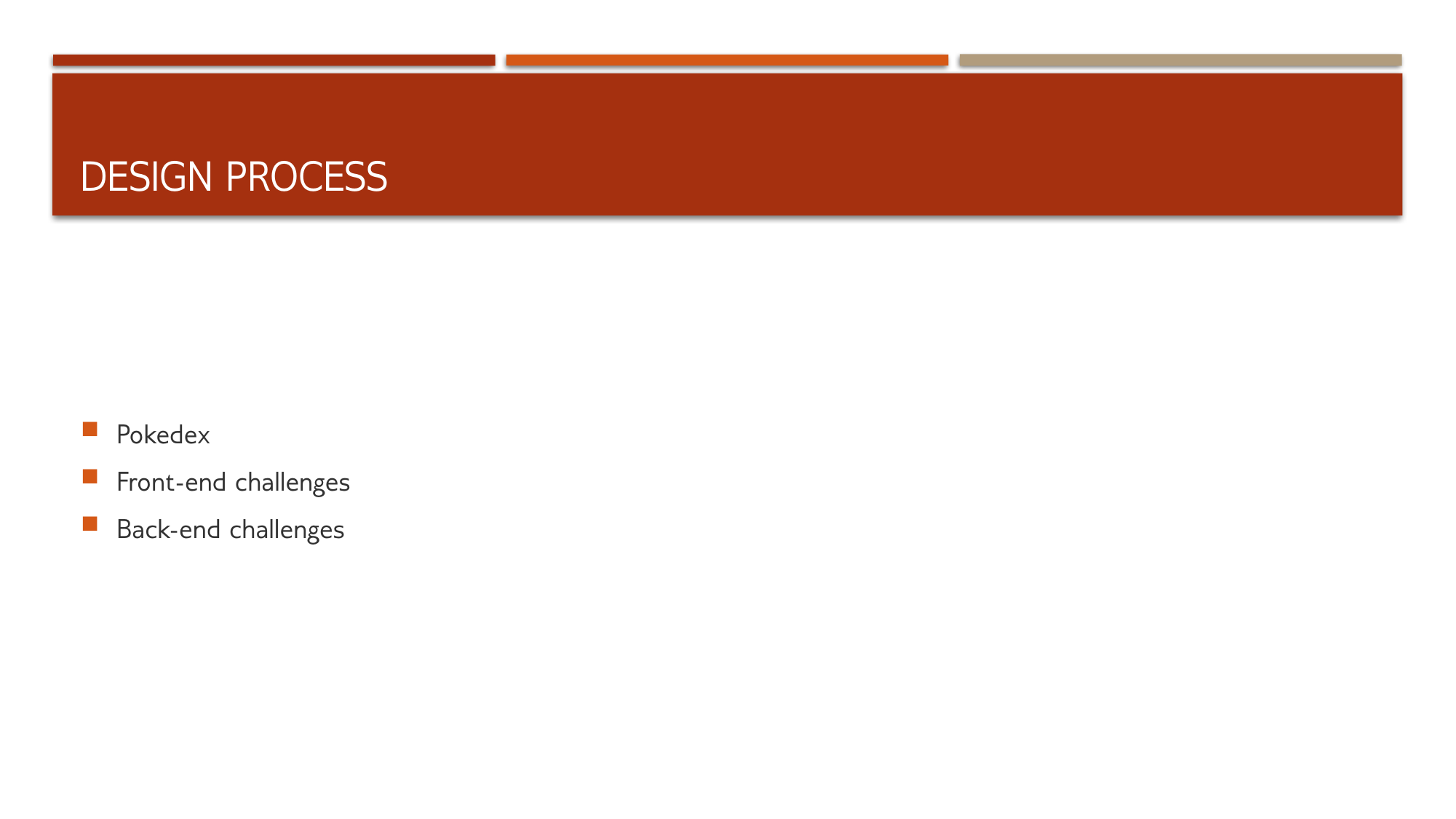

# Design process
Pokedex
Front-end challenges
Back-end challenges